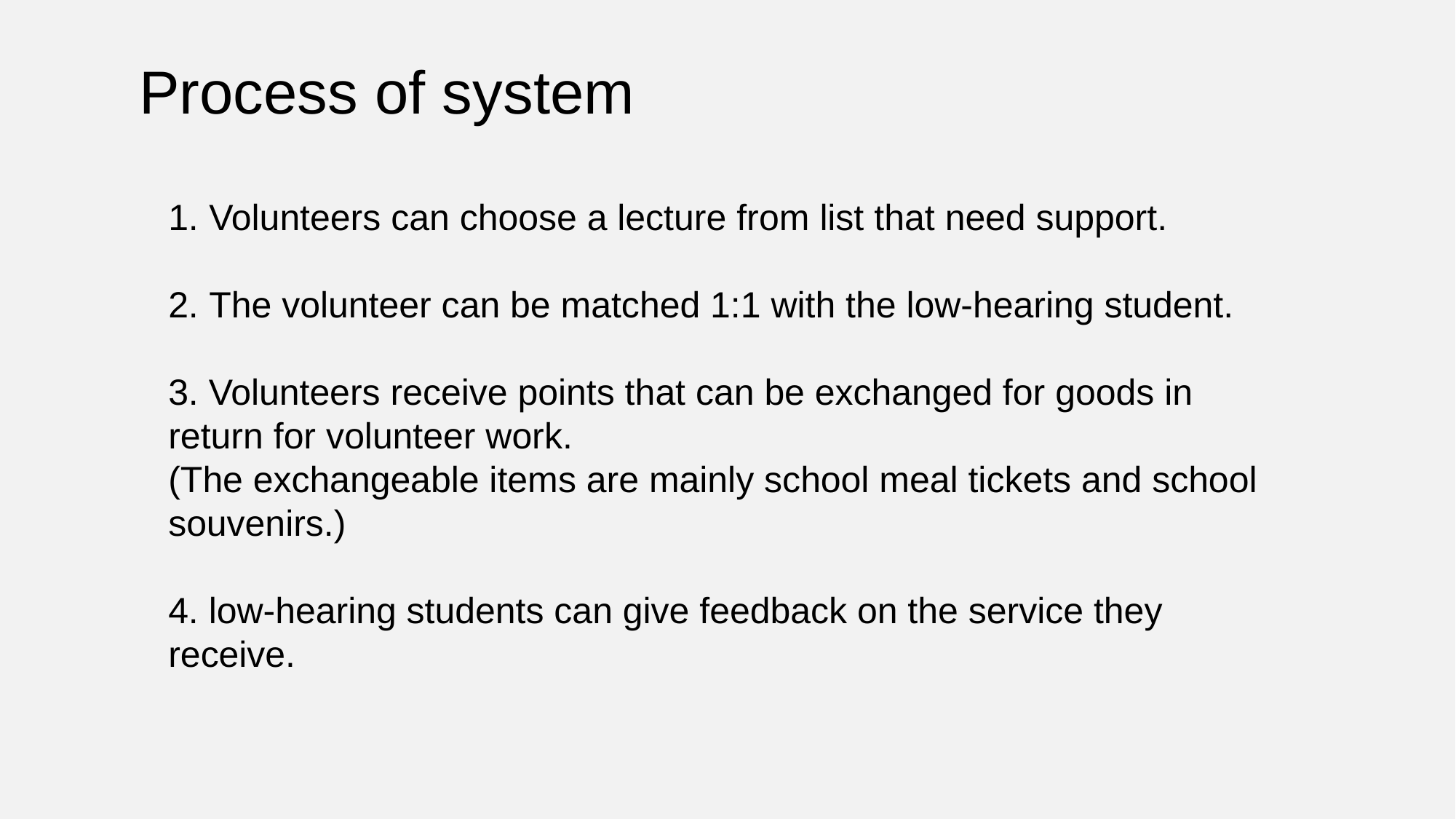

Process of system
Volunteers can choose a lecture from list that need support.

The volunteer can be matched 1:1 with the low-hearing student.

3. Volunteers receive points that can be exchanged for goods in return for volunteer work.
(The exchangeable items are mainly school meal tickets and school souvenirs.)

4. low-hearing students can give feedback on the service they receive.